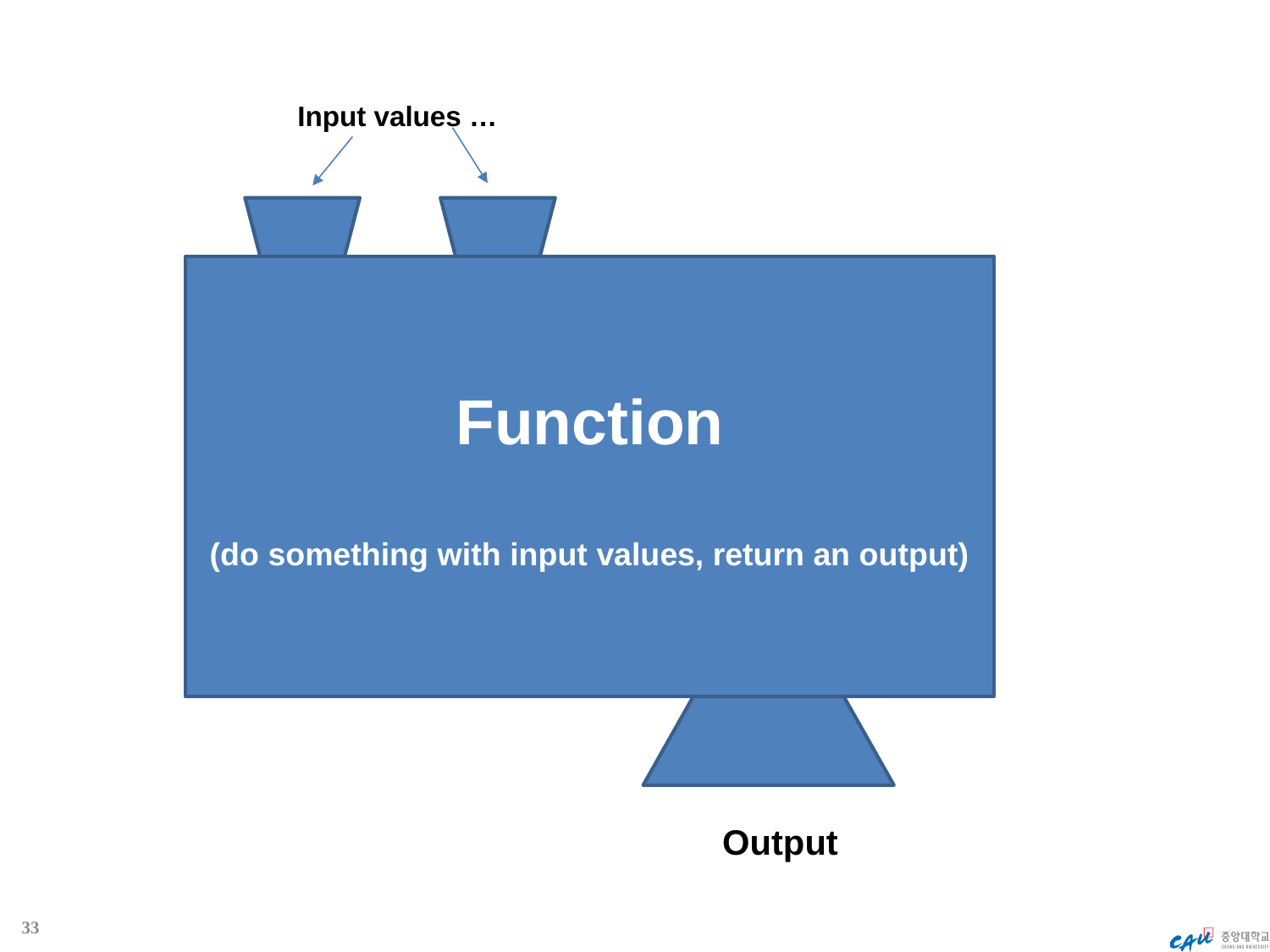

Input values …

Function

(do something with input values, return an output)

Output
33